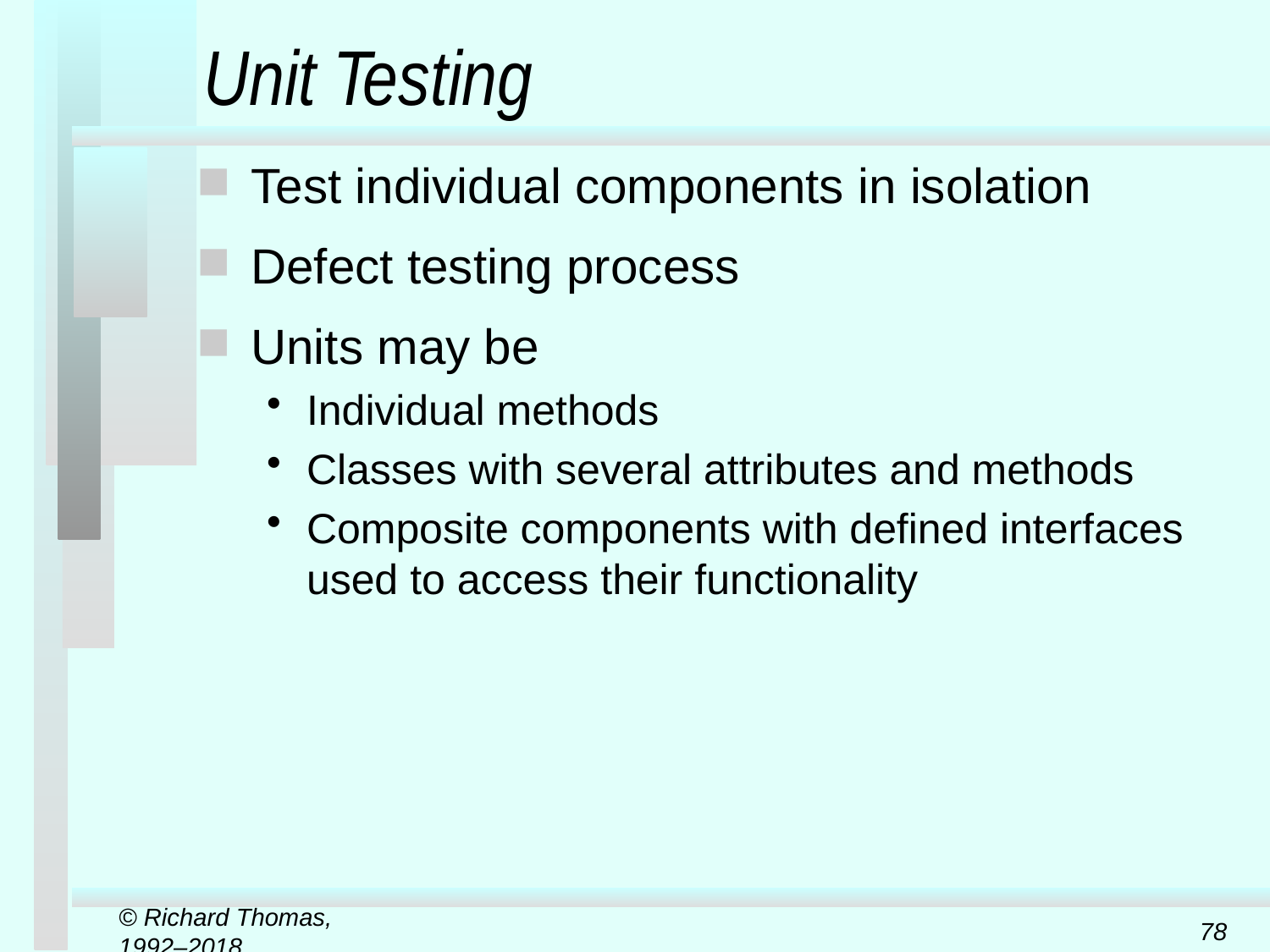

# Unit Testing
Test individual components in isolation
Defect testing process
Units may be
Individual methods
Classes with several attributes and methods
Composite components with defined interfaces used to access their functionality
© Richard Thomas, 1992–2018
78